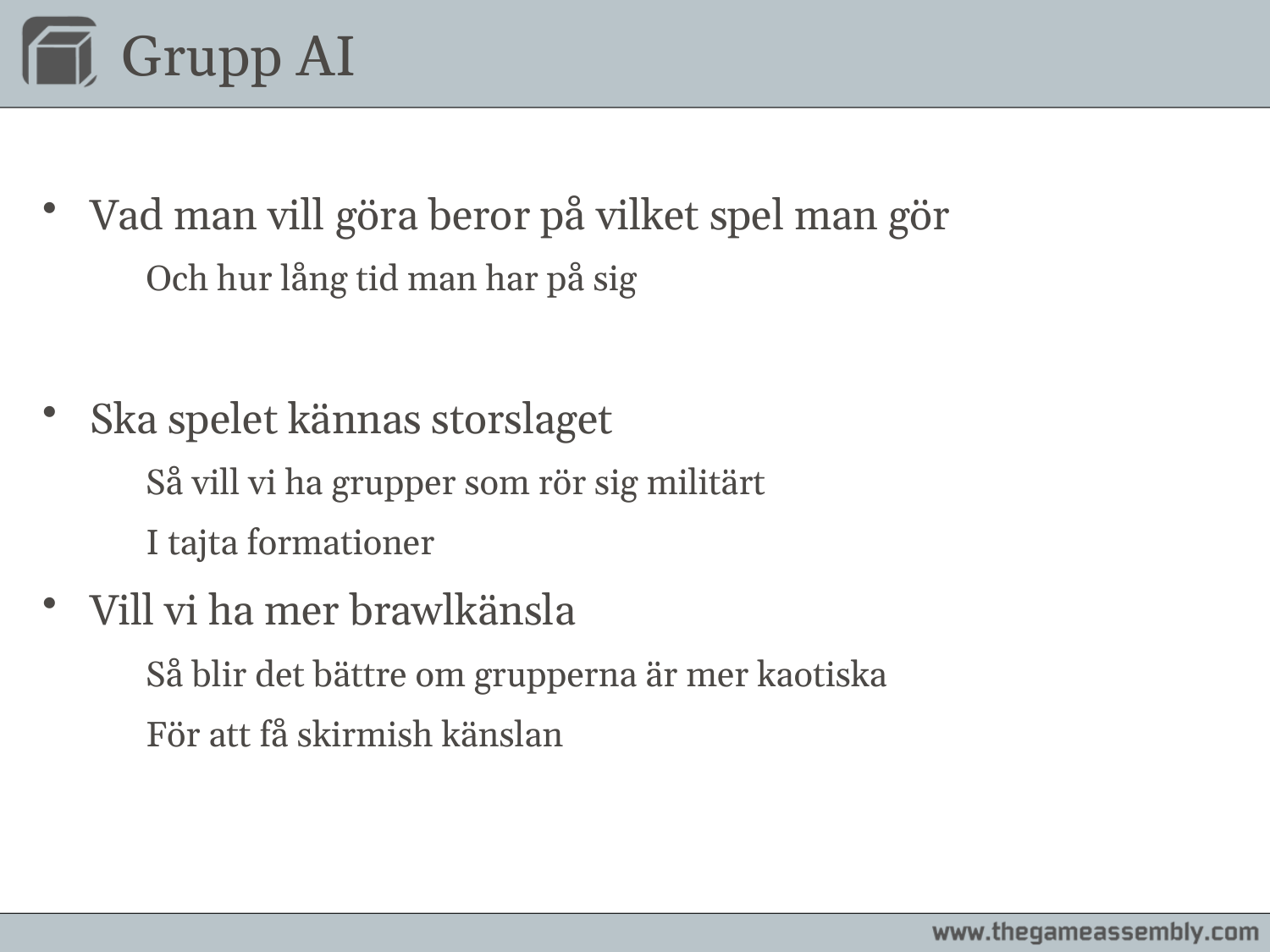

# Grupp AI

Vad man vill göra beror på vilket spel man gör
	Och hur lång tid man har på sig

Ska spelet kännas storslaget
	Så vill vi ha grupper som rör sig militärt
	I tajta formationer
Vill vi ha mer brawlkänsla
	Så blir det bättre om grupperna är mer kaotiska
	För att få skirmish känslan